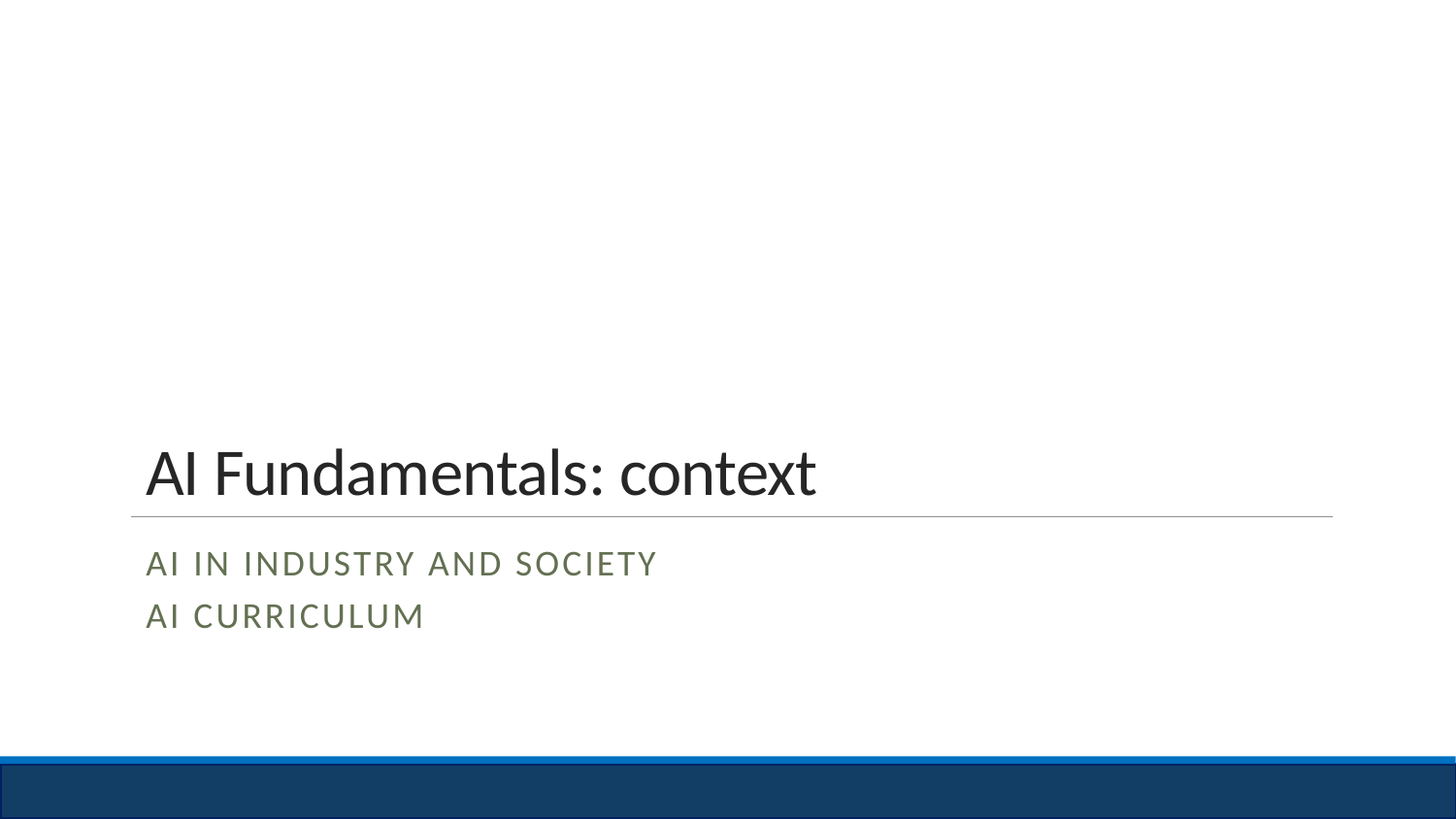

# AI Fundamentals: context
Ai in industry and society
AI curriculum